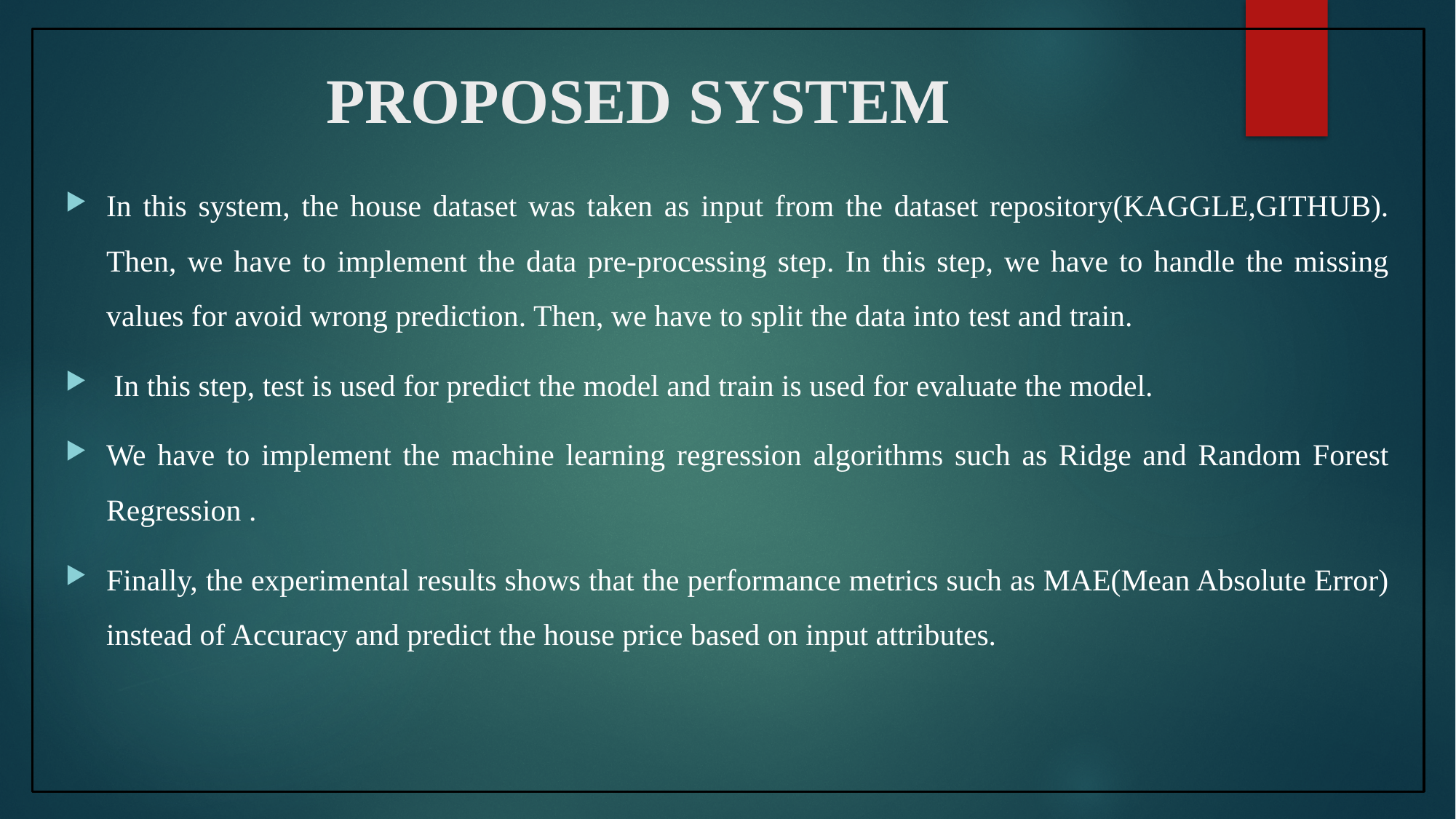

# PROPOSED SYSTEM
In this system, the house dataset was taken as input from the dataset repository(KAGGLE,GITHUB). Then, we have to implement the data pre-processing step. In this step, we have to handle the missing values for avoid wrong prediction. Then, we have to split the data into test and train.
 In this step, test is used for predict the model and train is used for evaluate the model.
We have to implement the machine learning regression algorithms such as Ridge and Random Forest Regression .
Finally, the experimental results shows that the performance metrics such as MAE(Mean Absolute Error) instead of Accuracy and predict the house price based on input attributes.